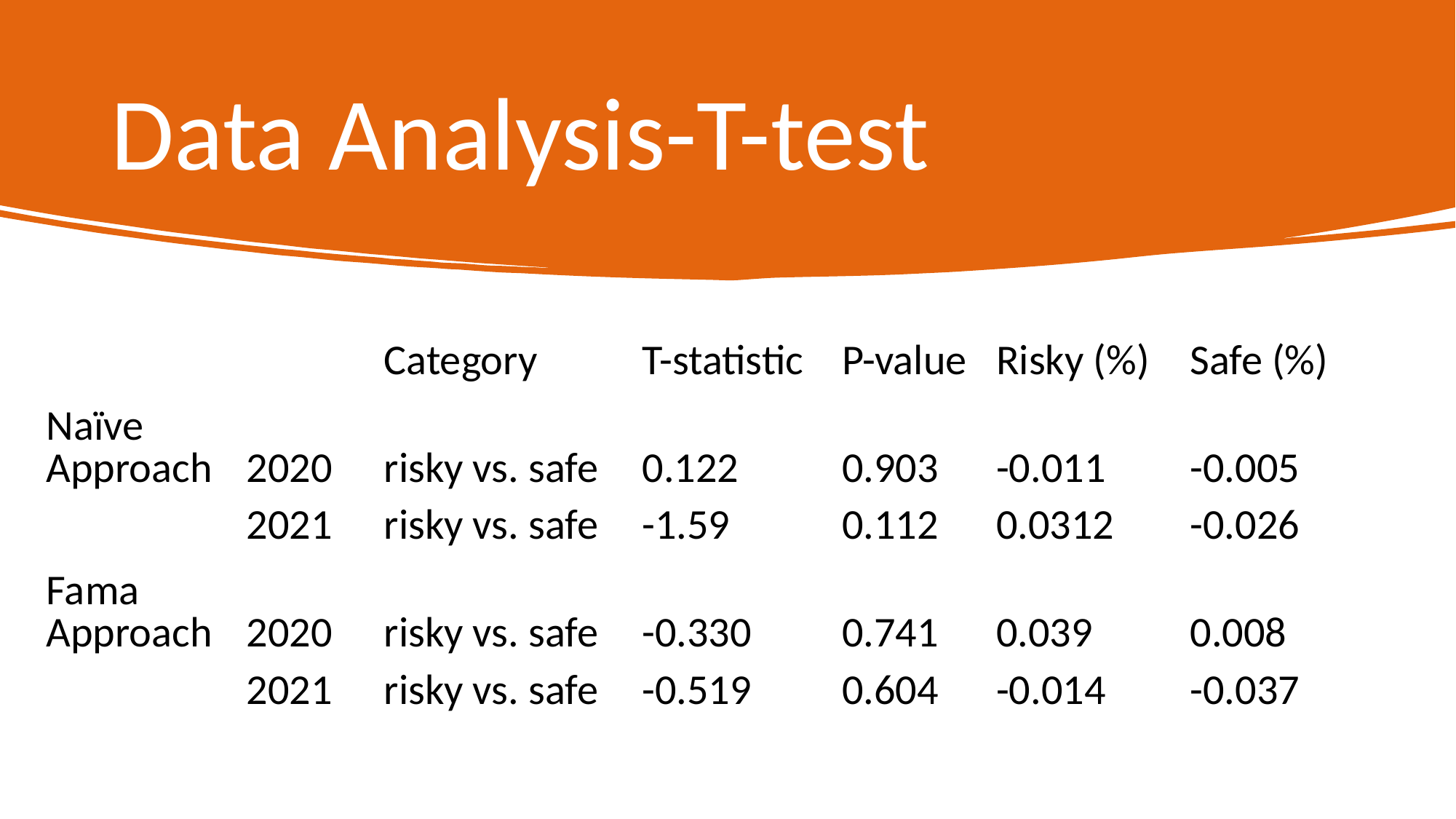

# Data Analysis-T-test
|  |  | Category | T-statistic | P-value | Risky (%) | Safe (%) |
| --- | --- | --- | --- | --- | --- | --- |
| Naïve Approach | 2020 | risky vs. safe | 0.122 | 0.903 | -0.011 | -0.005 |
|  | 2021 | risky vs. safe | -1.59 | 0.112 | 0.0312 | -0.026 |
| Fama Approach | 2020 | risky vs. safe | -0.330 | 0.741 | 0.039 | 0.008 |
|  | 2021 | risky vs. safe | -0.519 | 0.604 | -0.014 | -0.037 |